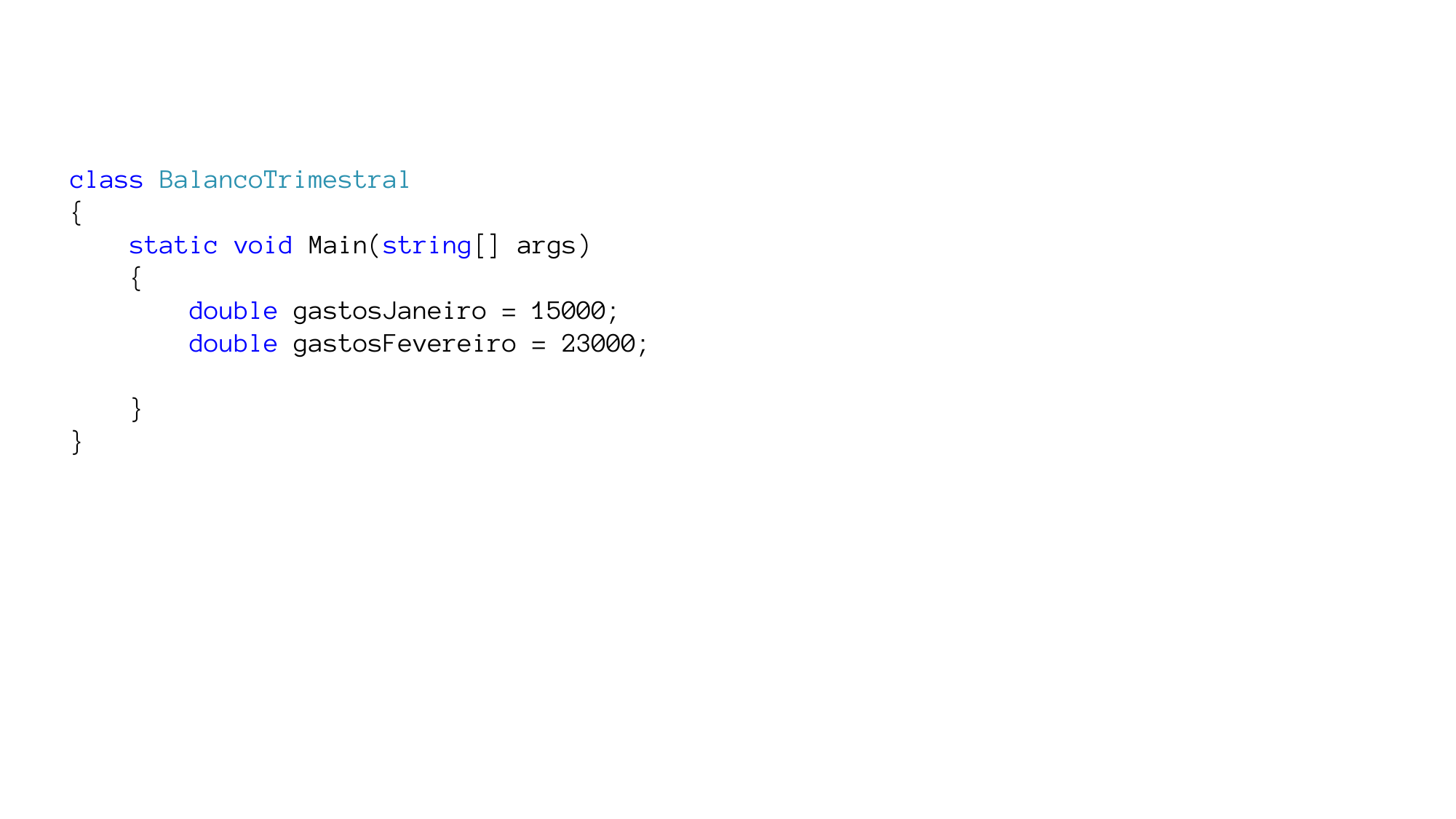

class BalancoTrimestral
    {
        static void Main(string[] args)
        {
            double gastosJaneiro = 15000;
            double gastosFevereiro = 23000;

        }
    }